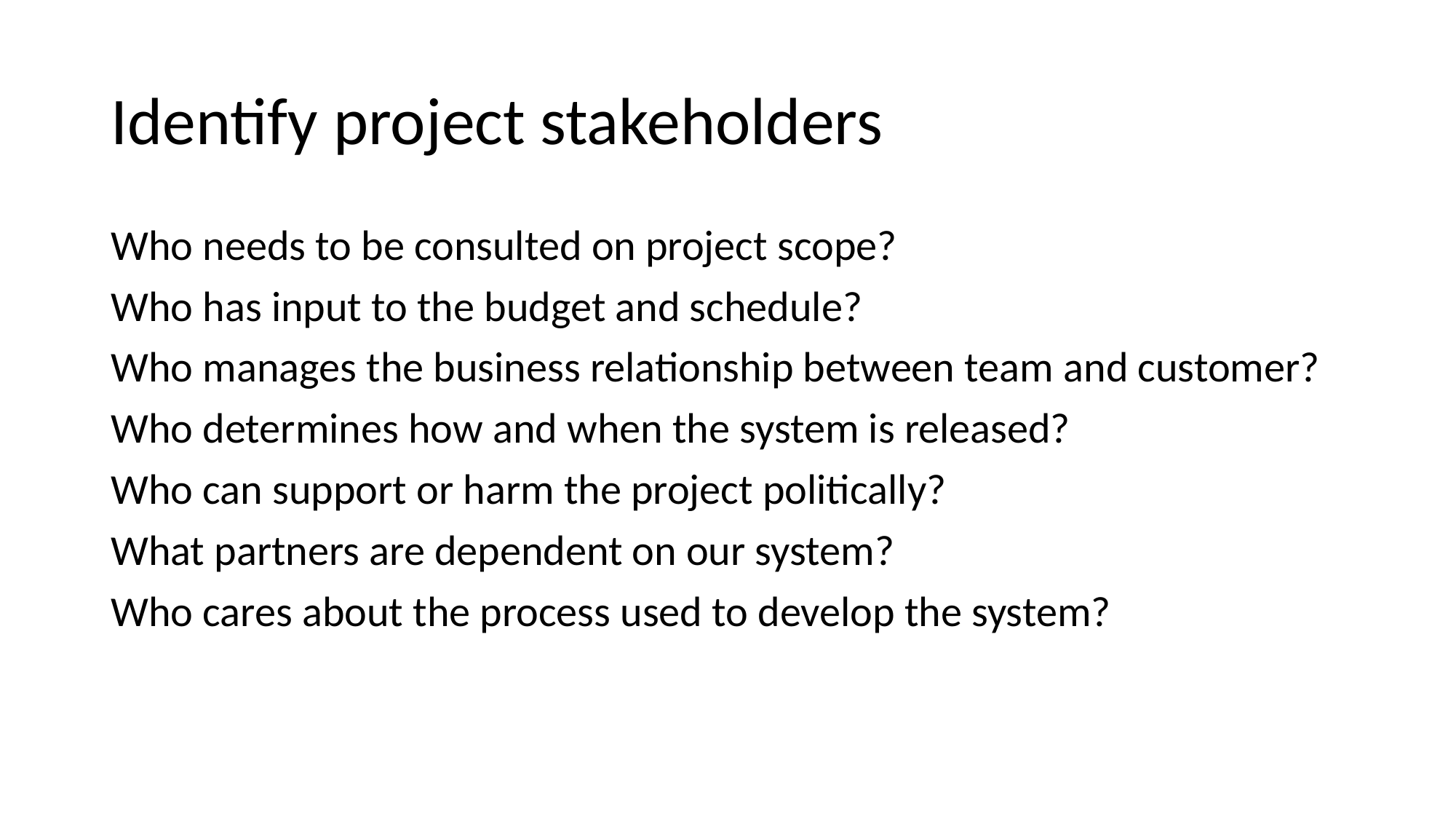

# Identify project stakeholders
Who needs to be consulted on project scope?
Who has input to the budget and schedule?
Who manages the business relationship between team and customer?
Who determines how and when the system is released?
Who can support or harm the project politically?
What partners are dependent on our system?
Who cares about the process used to develop the system?